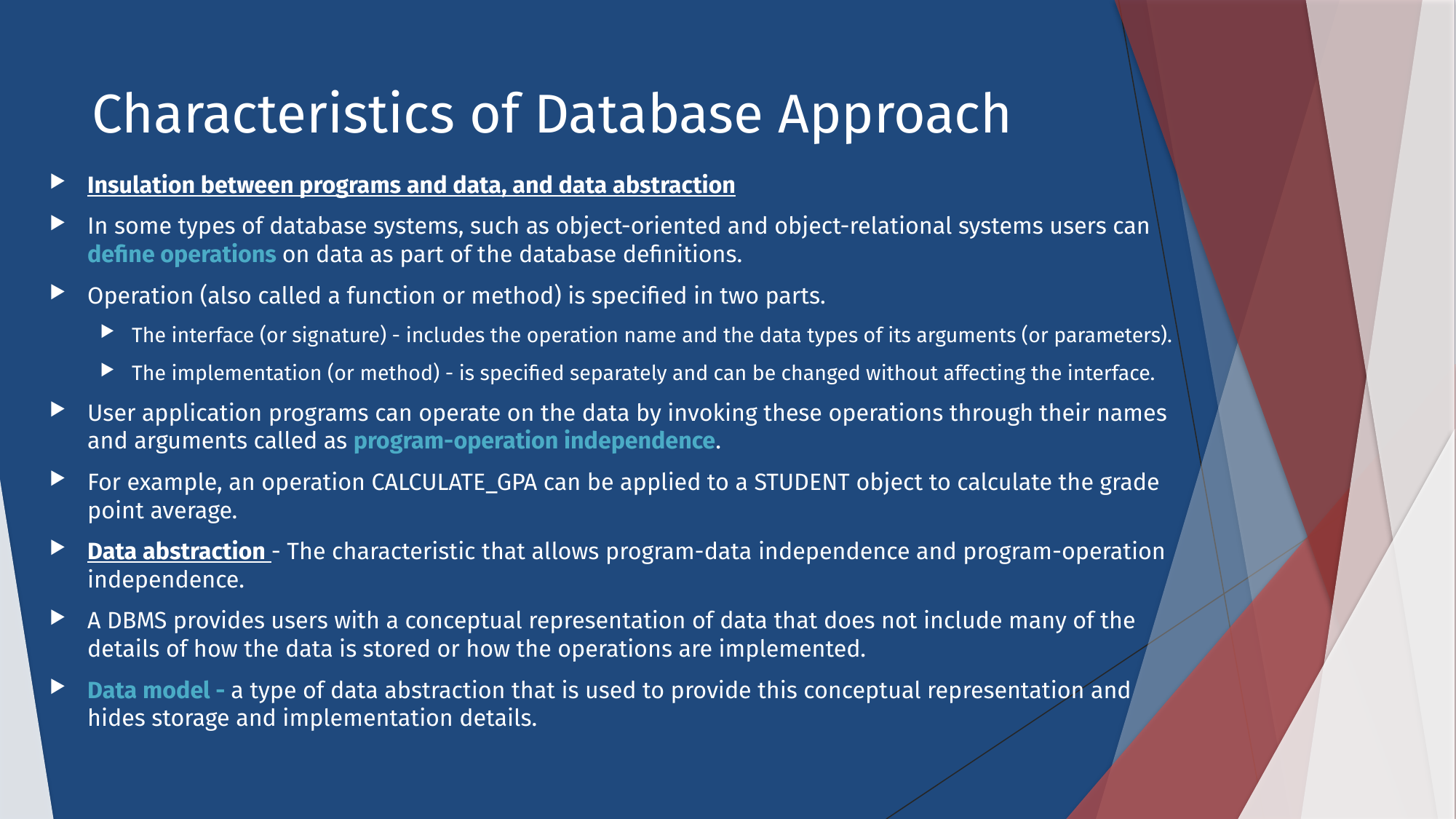

# Characteristics of Database Approach
Insulation between programs and data, and data abstraction
In some types of database systems, such as object-oriented and object-relational systems users can define operations on data as part of the database definitions.
Operation (also called a function or method) is specified in two parts.
The interface (or signature) - includes the operation name and the data types of its arguments (or parameters).
The implementation (or method) - is specified separately and can be changed without affecting the interface.
User application programs can operate on the data by invoking these operations through their names and arguments called as program-operation independence.
For example, an operation CALCULATE_GPA can be applied to a STUDENT object to calculate the grade point average.
Data abstraction - The characteristic that allows program-data independence and program-operation independence.
A DBMS provides users with a conceptual representation of data that does not include many of the details of how the data is stored or how the operations are implemented.
Data model - a type of data abstraction that is used to provide this conceptual representation and hides storage and implementation details.